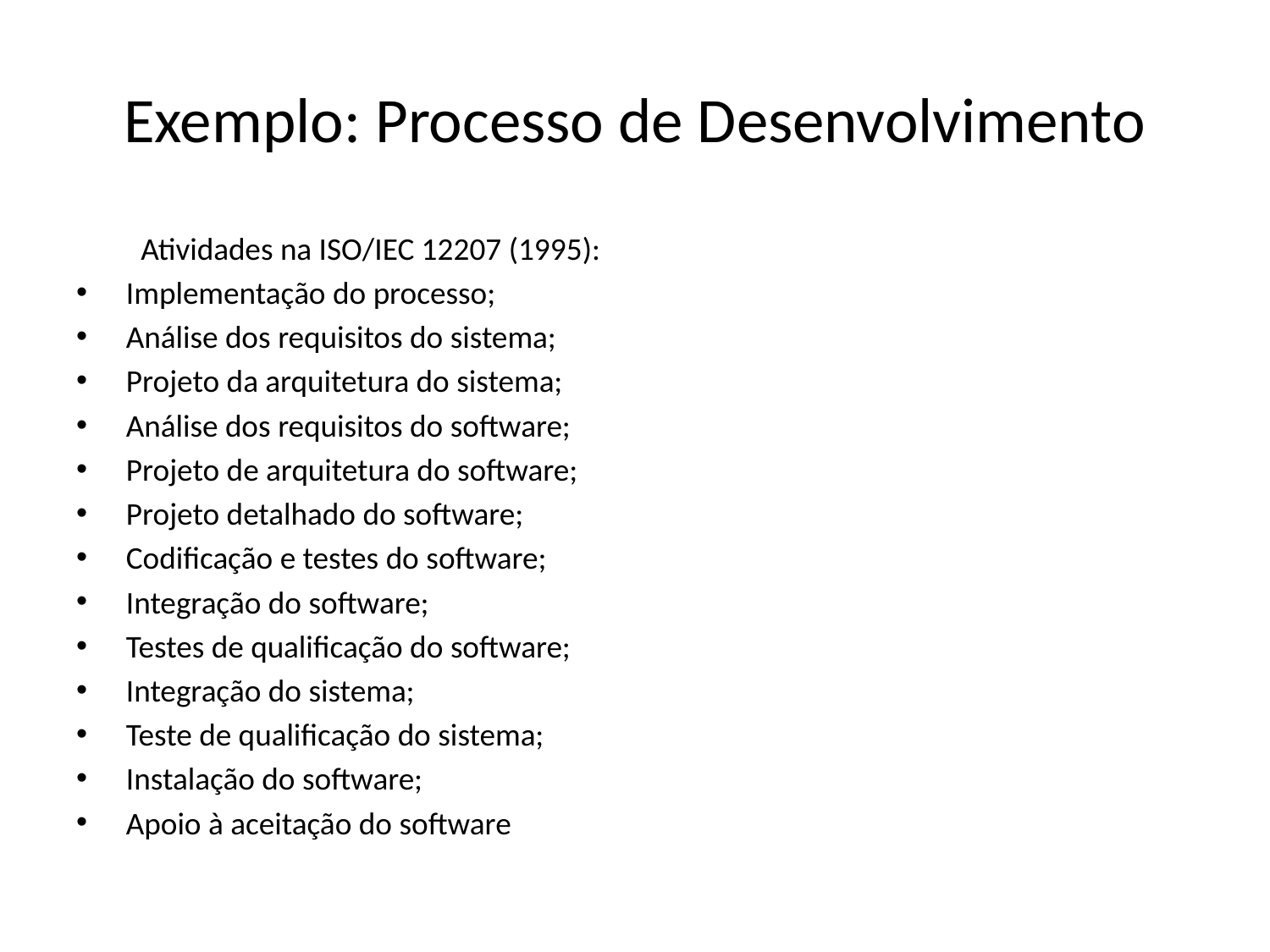

# Exemplo: Processo de Desenvolvimento
         Atividades na ISO/IEC 12207 (1995):
 Implementação do processo;
 Análise dos requisitos do sistema;
 Projeto da arquitetura do sistema;
 Análise dos requisitos do software;
 Projeto de arquitetura do software;
 Projeto detalhado do software;
 Codificação e testes do software;
 Integração do software;
 Testes de qualificação do software;
 Integração do sistema;
 Teste de qualificação do sistema;
 Instalação do software;
 Apoio à aceitação do software